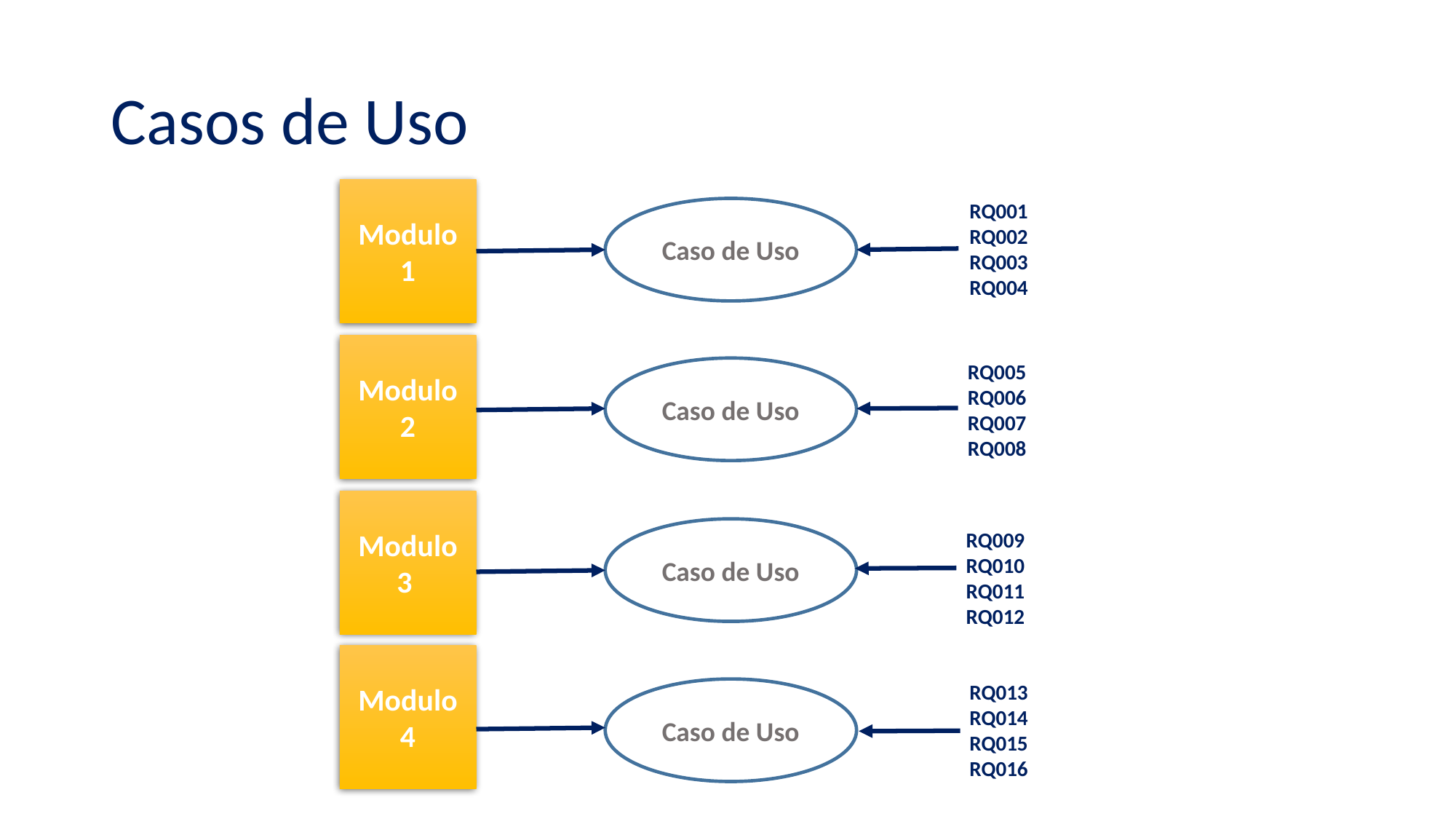

# Casos de Uso
Modulo 1
RQ001
RQ002
RQ003
RQ004
Caso de Uso
Modulo 2
RQ005
RQ006
RQ007
RQ008
Caso de Uso
Modulo
3
Caso de Uso
RQ009
RQ010
RQ011
RQ012
Modulo 4
RQ013
RQ014
RQ015
RQ016
Caso de Uso